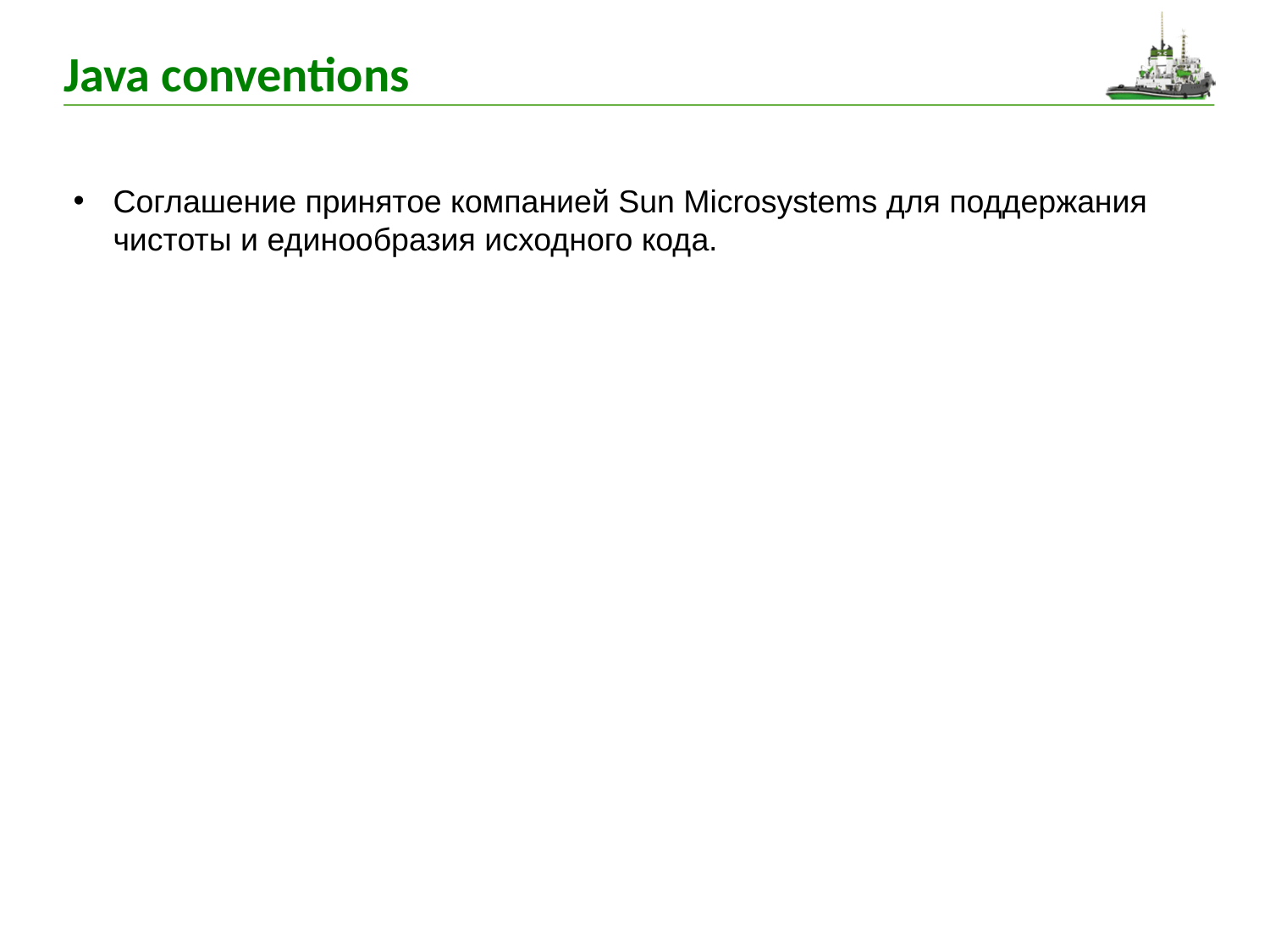

# Java conventions
Cоглашение принятое компанией Sun Microsystems для поддержания чистоты и единообразия исходного кода.